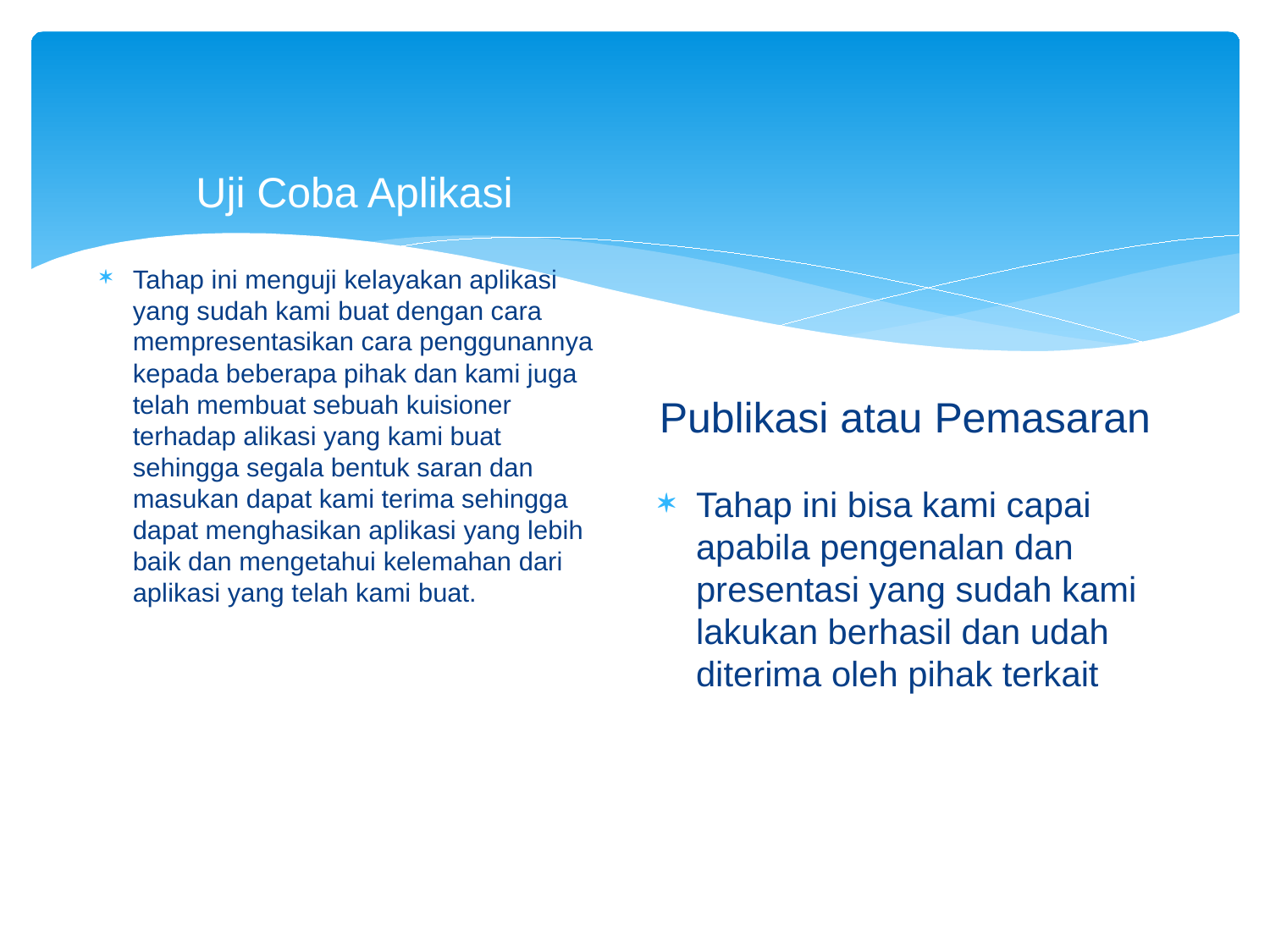

Uji Coba Aplikasi
Tahap ini menguji kelayakan aplikasi yang sudah kami buat dengan cara mempresentasikan cara penggunannya kepada beberapa pihak dan kami juga telah membuat sebuah kuisioner terhadap alikasi yang kami buat sehingga segala bentuk saran dan masukan dapat kami terima sehingga dapat menghasikan aplikasi yang lebih baik dan mengetahui kelemahan dari aplikasi yang telah kami buat.
Publikasi atau Pemasaran
Tahap ini bisa kami capai apabila pengenalan dan presentasi yang sudah kami lakukan berhasil dan udah diterima oleh pihak terkait